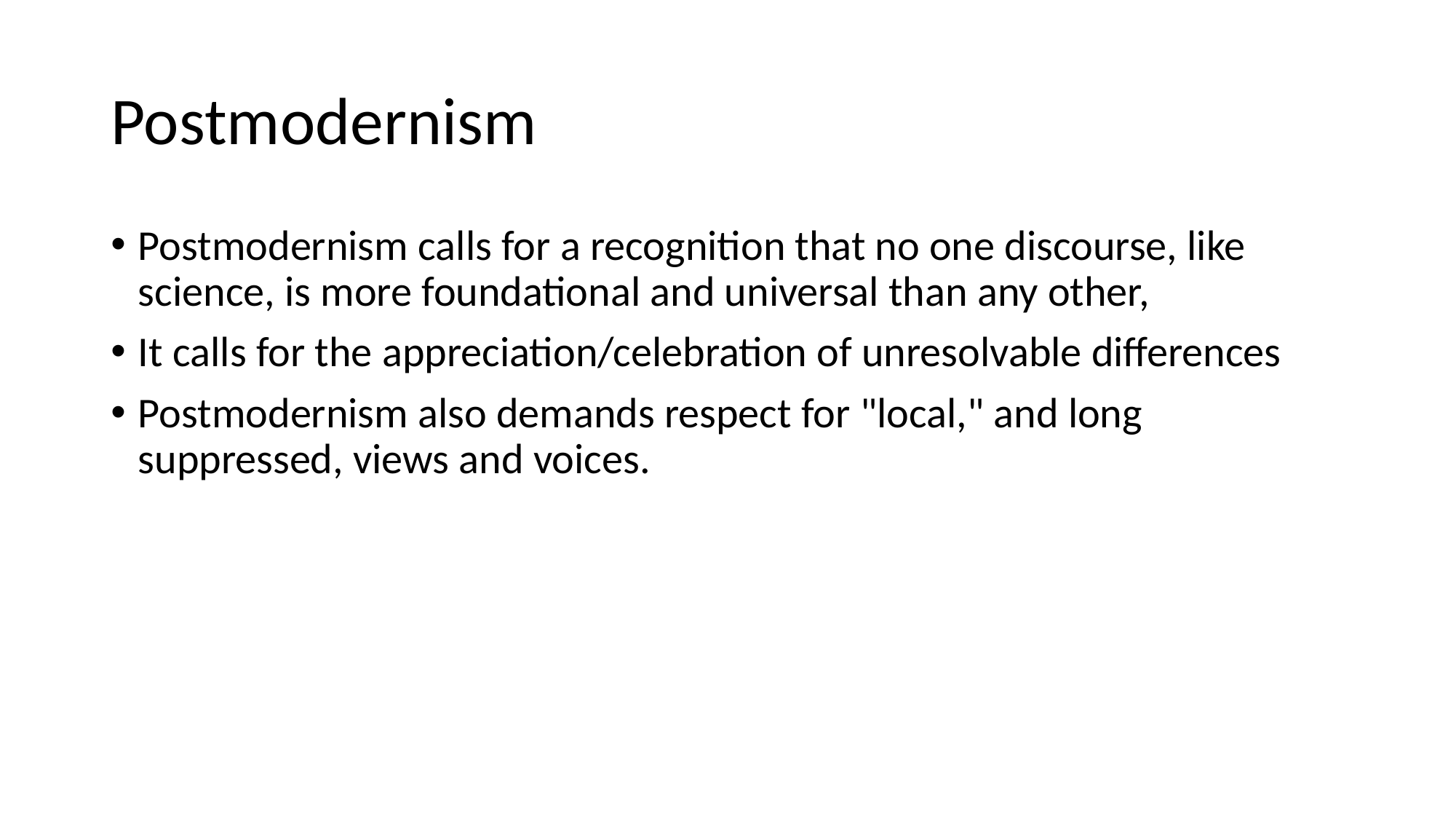

# Postmodernism
Postmodernism calls for a recognition that no one discourse, like science, is more foundational and universal than any other,
It calls for the appreciation/celebration of unresolvable differences
Postmodernism also demands respect for "local," and long suppressed, views and voices.